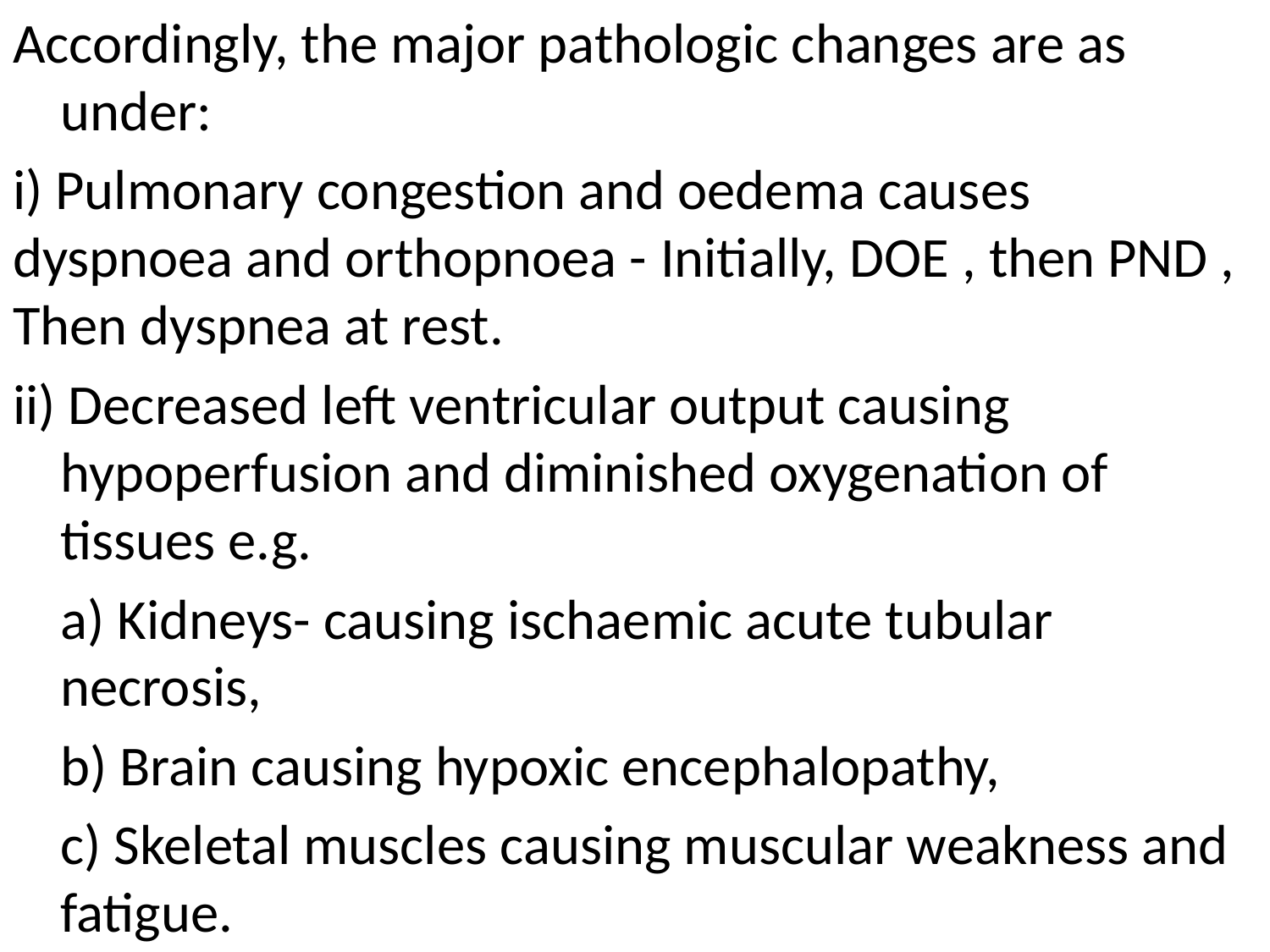

Accordingly, the major pathologic changes are as under:
i) Pulmonary congestion and oedema causes dyspnoea and orthopnoea - Initially, DOE , then PND , Then dyspnea at rest.
ii) Decreased left ventricular output causing hypoperfusion and diminished oxygenation of tissues e.g.
	a) Kidneys- causing ischaemic acute tubular necrosis,
	b) Brain causing hypoxic encephalopathy,
	c) Skeletal muscles causing muscular weakness and fatigue.